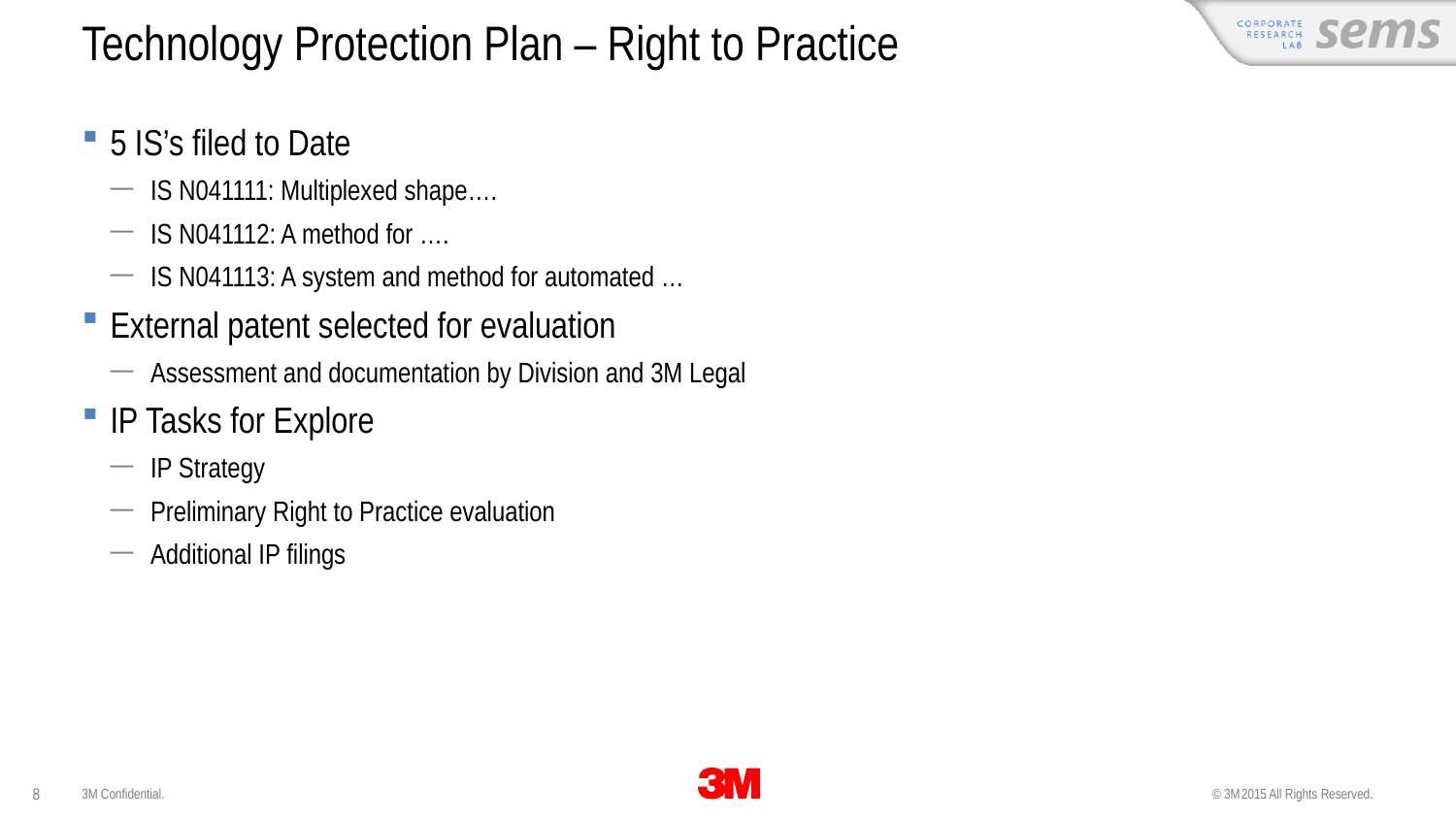

# Technology Protection Plan – Right to Practice
5 IS’s filed to Date
IS N041111: Multiplexed shape….
IS N041112: A method for ….
IS N041113: A system and method for automated …
External patent selected for evaluation
Assessment and documentation by Division and 3M Legal
IP Tasks for Explore
IP Strategy
Preliminary Right to Practice evaluation
Additional IP filings